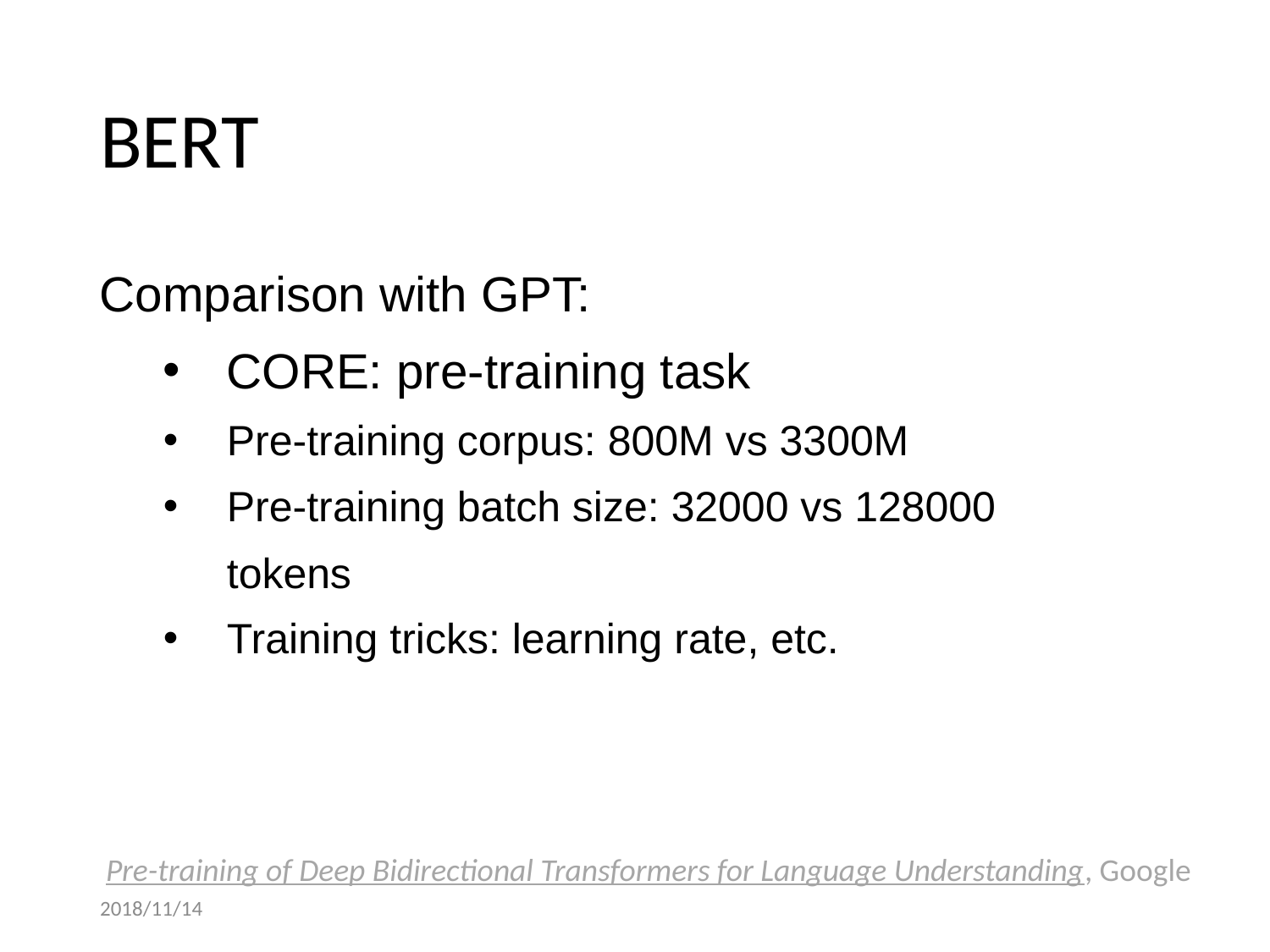

# BERT
Comparison with GPT:
CORE: pre-training task
Pre-training corpus: 800M vs 3300M
Pre-training batch size: 32000 vs 128000 tokens
Training tricks: learning rate, etc.
Pre-training of Deep Bidirectional Transformers for Language Understanding, Google
2018/11/14